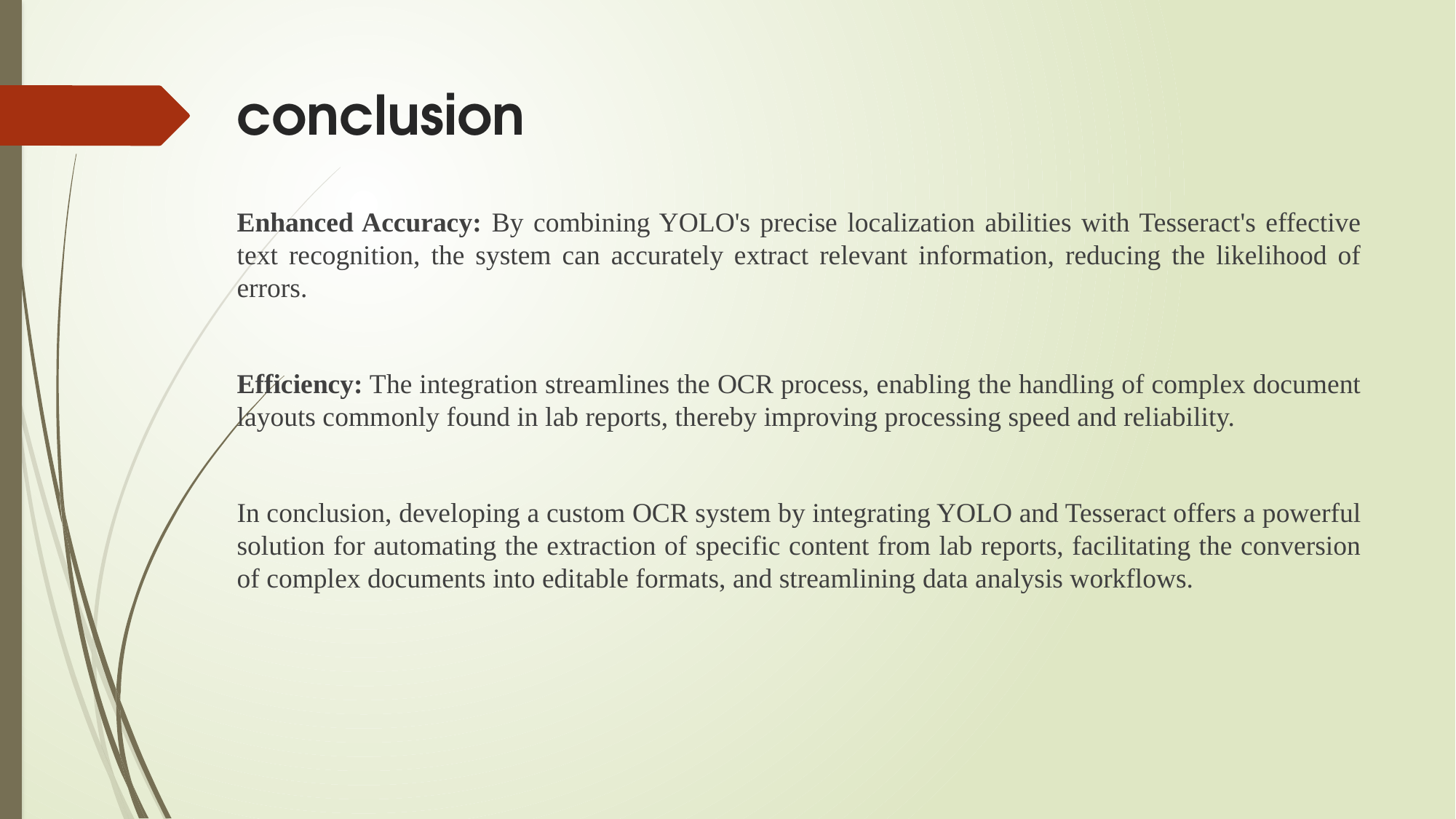

# conclusion
Enhanced Accuracy: By combining YOLO's precise localization abilities with Tesseract's effective text recognition, the system can accurately extract relevant information, reducing the likelihood of errors.

Efficiency: The integration streamlines the OCR process, enabling the handling of complex document layouts commonly found in lab reports, thereby improving processing speed and reliability.

In conclusion, developing a custom OCR system by integrating YOLO and Tesseract offers a powerful solution for automating the extraction of specific content from lab reports, facilitating the conversion of complex documents into editable formats, and streamlining data analysis workflows.